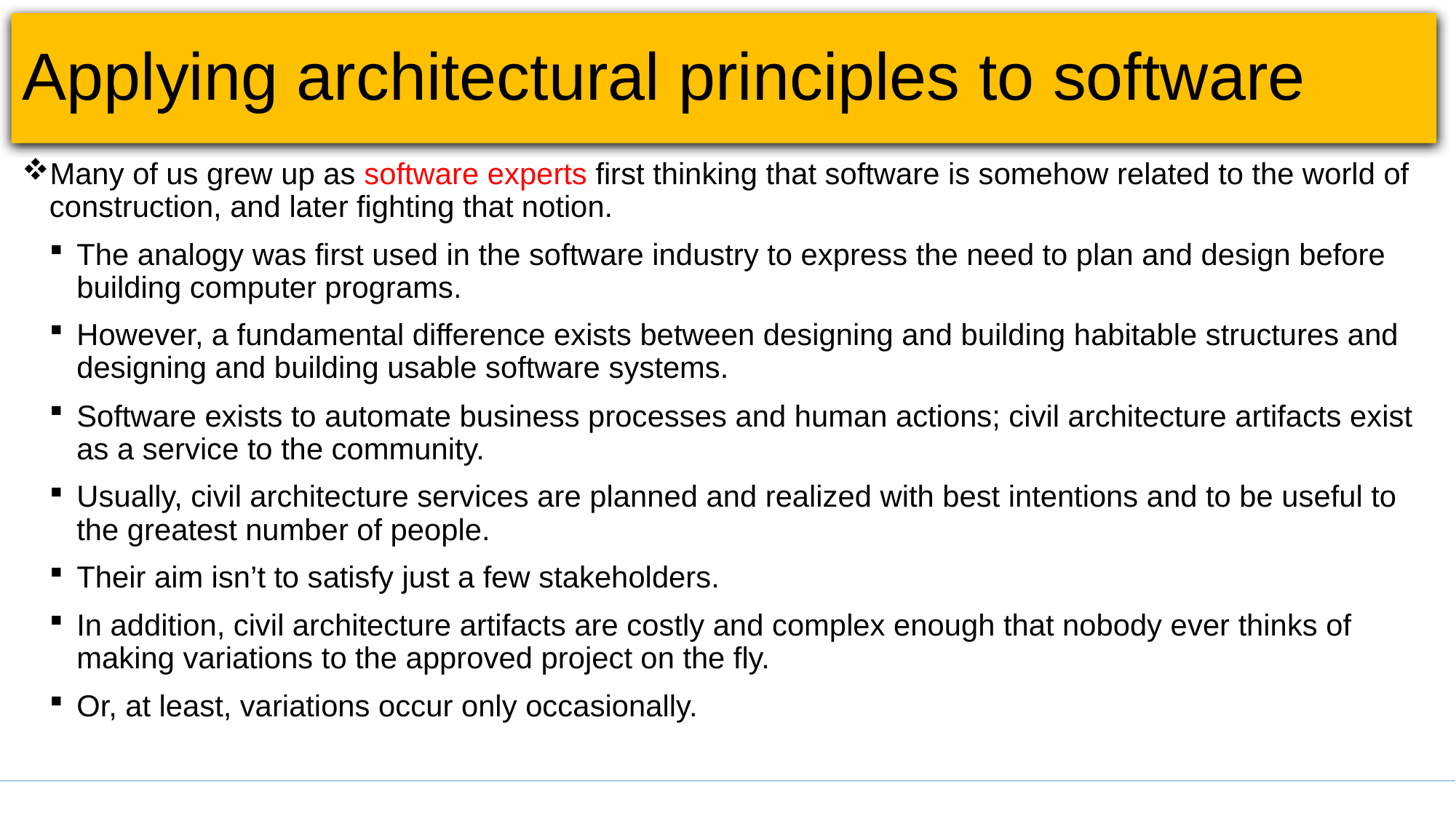

# Applying architectural principles to software
Many of us grew up as software experts first thinking that software is somehow related to the world of construction, and later fighting that notion.
The analogy was first used in the software industry to express the need to plan and design before building computer programs.
However, a fundamental difference exists between designing and building habitable structures and designing and building usable software systems.
Software exists to automate business processes and human actions; civil architecture artifacts exist as a service to the community.
Usually, civil architecture services are planned and realized with best intentions and to be useful to the greatest number of people.
Their aim isn’t to satisfy just a few stakeholders.
In addition, civil architecture artifacts are costly and complex enough that nobody ever thinks of making variations to the approved project on the fly.
Or, at least, variations occur only occasionally.